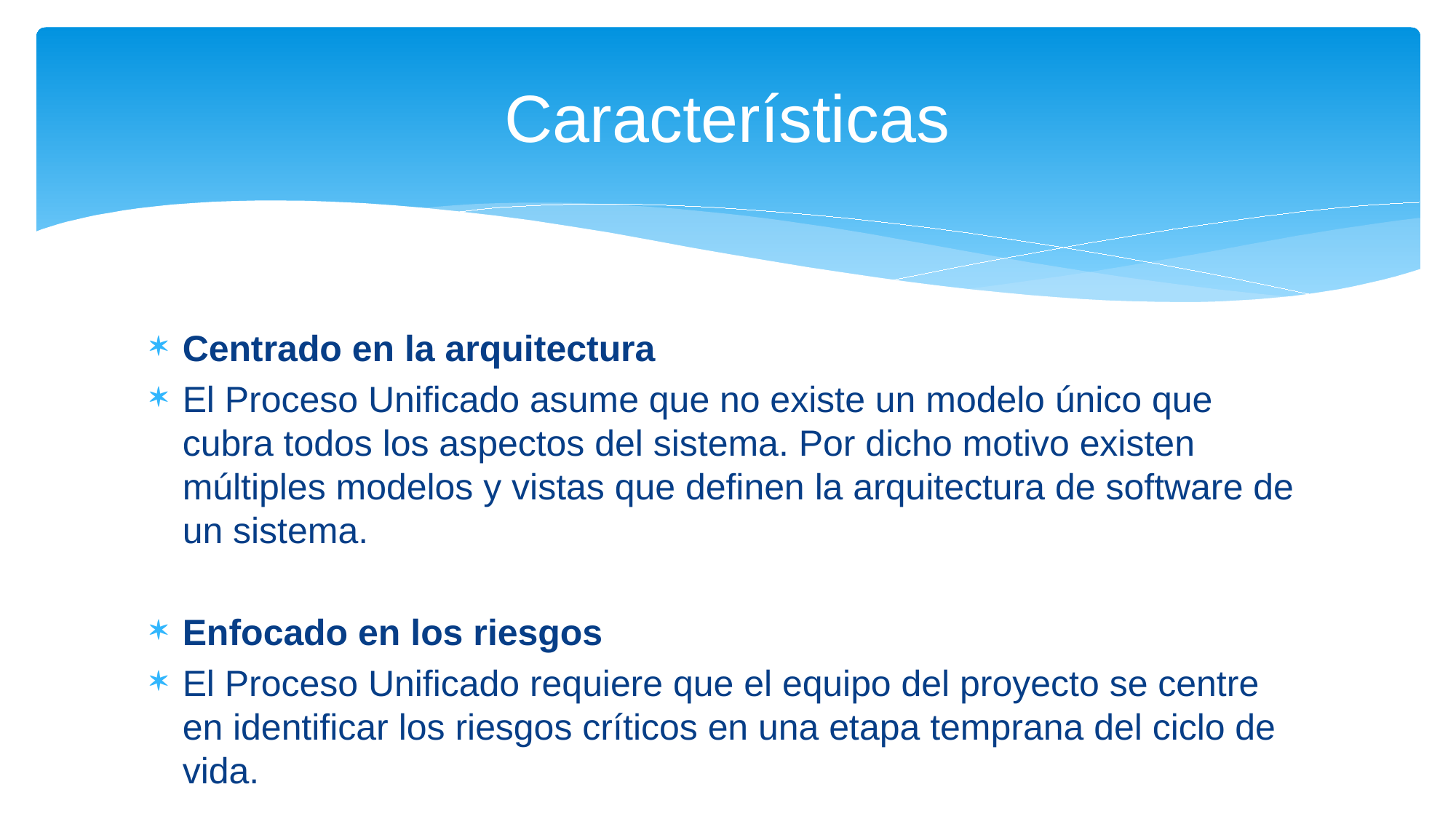

# Características
Centrado en la arquitectura
El Proceso Unificado asume que no existe un modelo único que cubra todos los aspectos del sistema. Por dicho motivo existen múltiples modelos y vistas que definen la arquitectura de software de un sistema.

Enfocado en los riesgos
El Proceso Unificado requiere que el equipo del proyecto se centre en identificar los riesgos críticos en una etapa temprana del ciclo de vida.